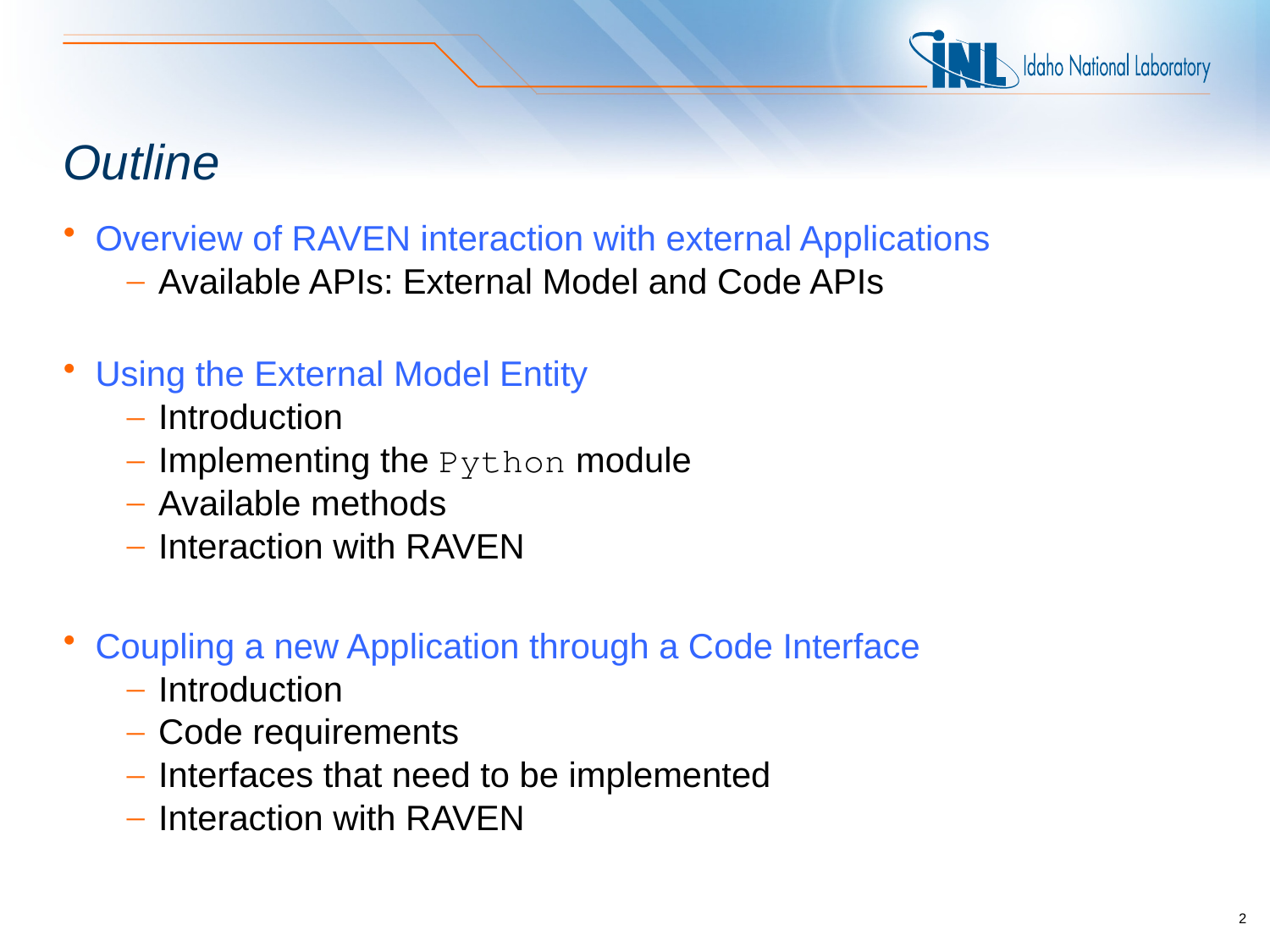

# Outline
Overview of RAVEN interaction with external Applications
Available APIs: External Model and Code APIs

Using the External Model Entity
Introduction
Implementing the Python module
Available methods
Interaction with RAVEN

Coupling a new Application through a Code Interface
Introduction
Code requirements
Interfaces that need to be implemented
Interaction with RAVEN
2